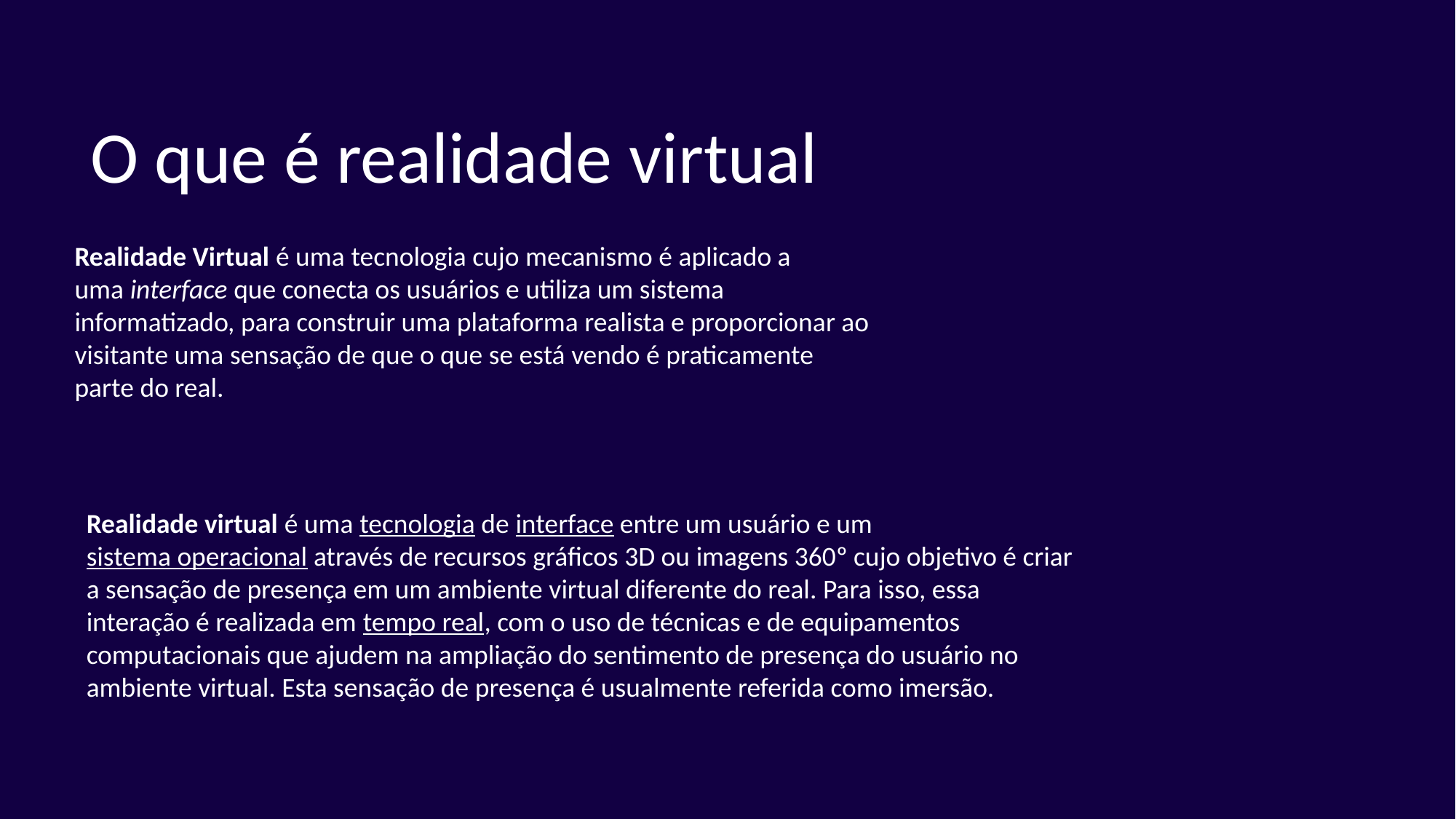

O que é realidade virtual
Realidade Virtual é uma tecnologia cujo mecanismo é aplicado a uma interface que conecta os usuários e utiliza um sistema informatizado, para construir uma plataforma realista e proporcionar ao visitante uma sensação de que o que se está vendo é praticamente parte do real.
Realidade virtual é uma tecnologia de interface entre um usuário e um sistema operacional através de recursos gráficos 3D ou imagens 360º cujo objetivo é criar a sensação de presença em um ambiente virtual diferente do real. Para isso, essa interação é realizada em tempo real, com o uso de técnicas e de equipamentos computacionais que ajudem na ampliação do sentimento de presença do usuário no ambiente virtual. Esta sensação de presença é usualmente referida como imersão.